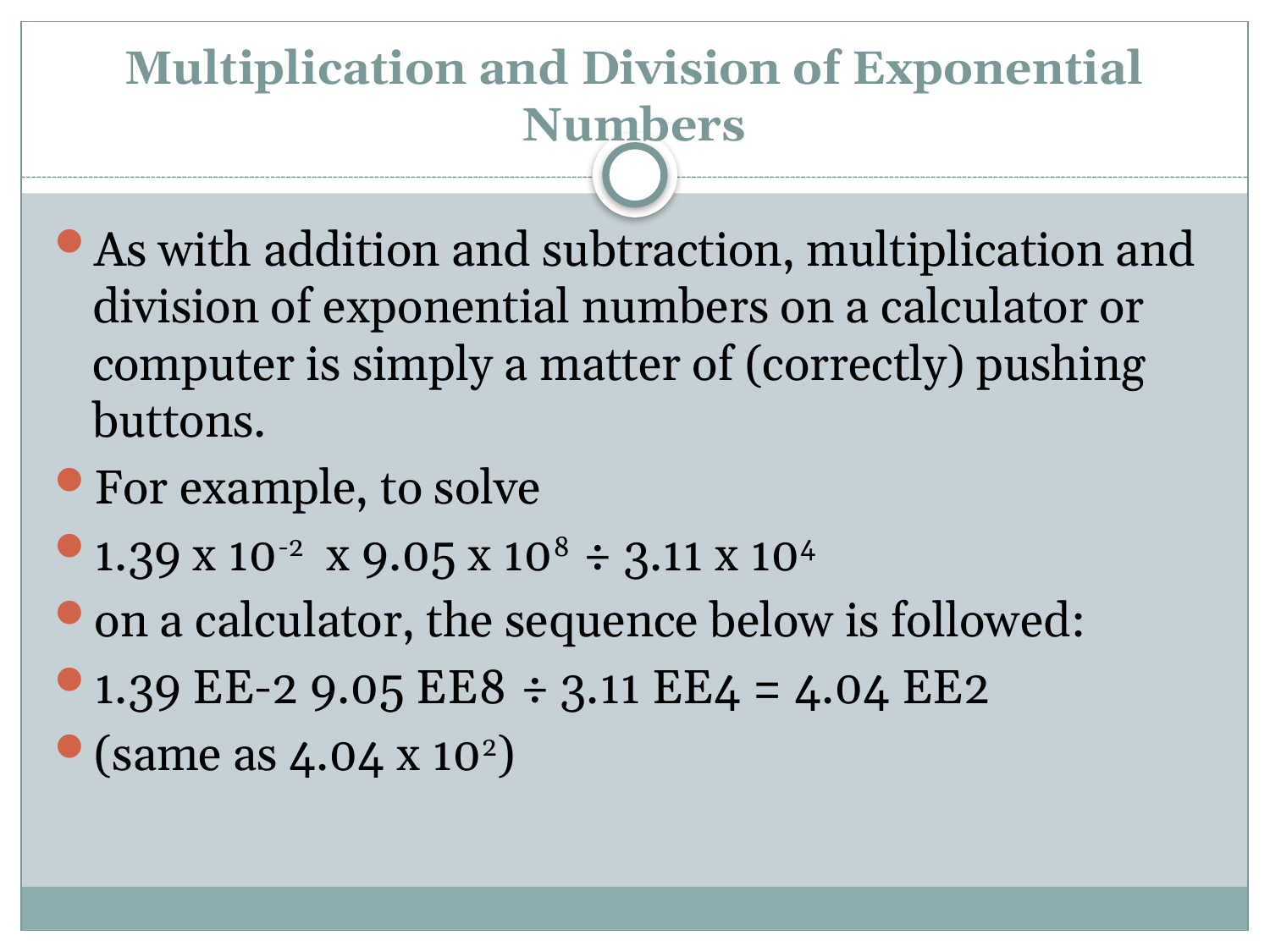

# Multiplication and Division of Exponential Numbers
As with addition and subtraction, multiplication and division of exponential numbers on a calculator or computer is simply a matter of (correctly) pushing buttons.
For example, to solve
1.39 x 10-2  x 9.05 x 108 ÷ 3.11 x 104
on a calculator, the sequence below is followed:
1.39 EE-2 9.05 EE8 ÷ 3.11 EE4 = 4.04 EE2
(same as 4.04 x 102)